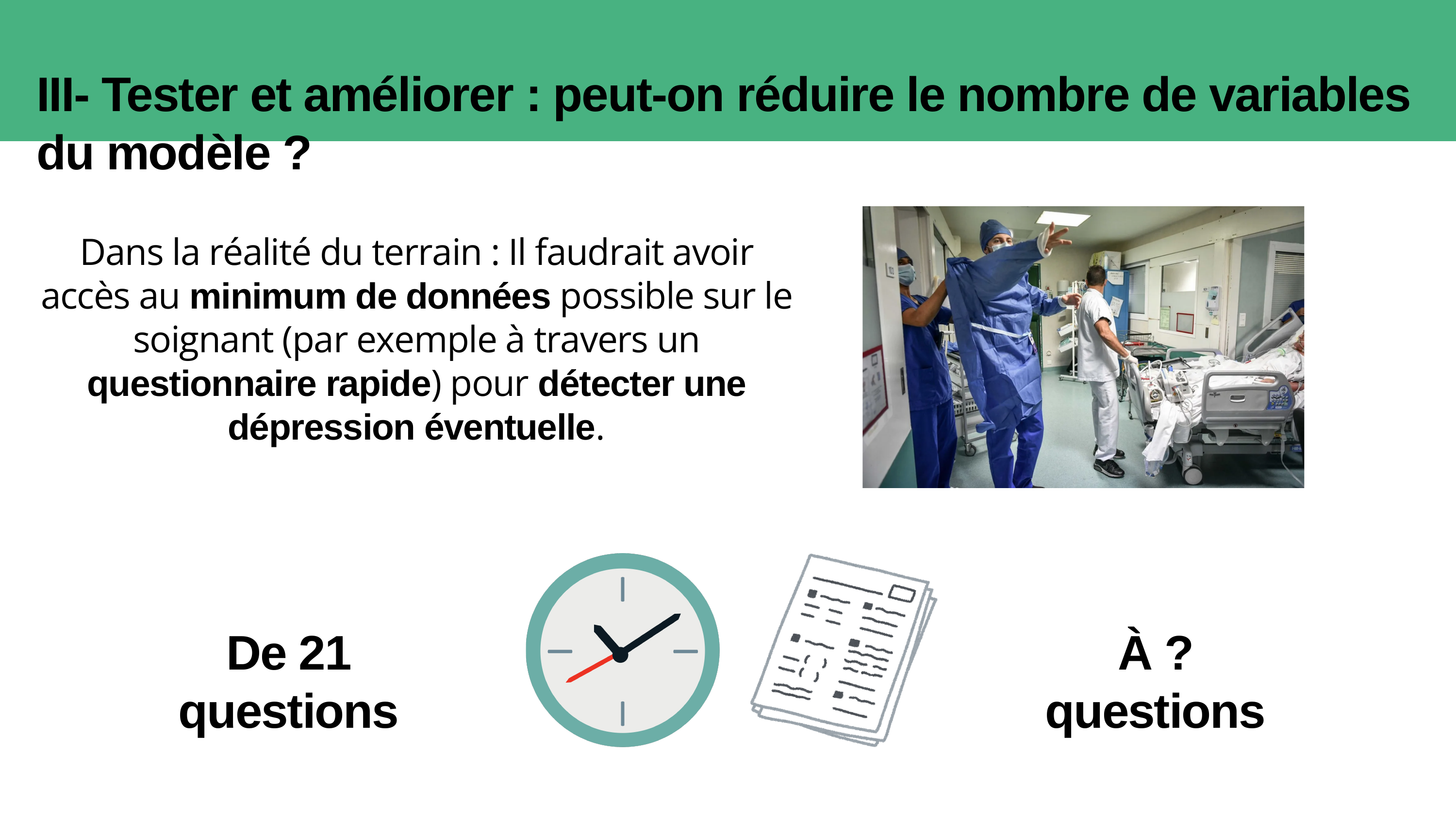

III- Tester et améliorer : peut-on réduire le nombre de variables du modèle ?

Dans la réalité du terrain : Il faudrait avoir accès au minimum de données possible sur le soignant (par exemple à travers un questionnaire rapide) pour détecter une dépression éventuelle.

De 21 questions
À ? questions